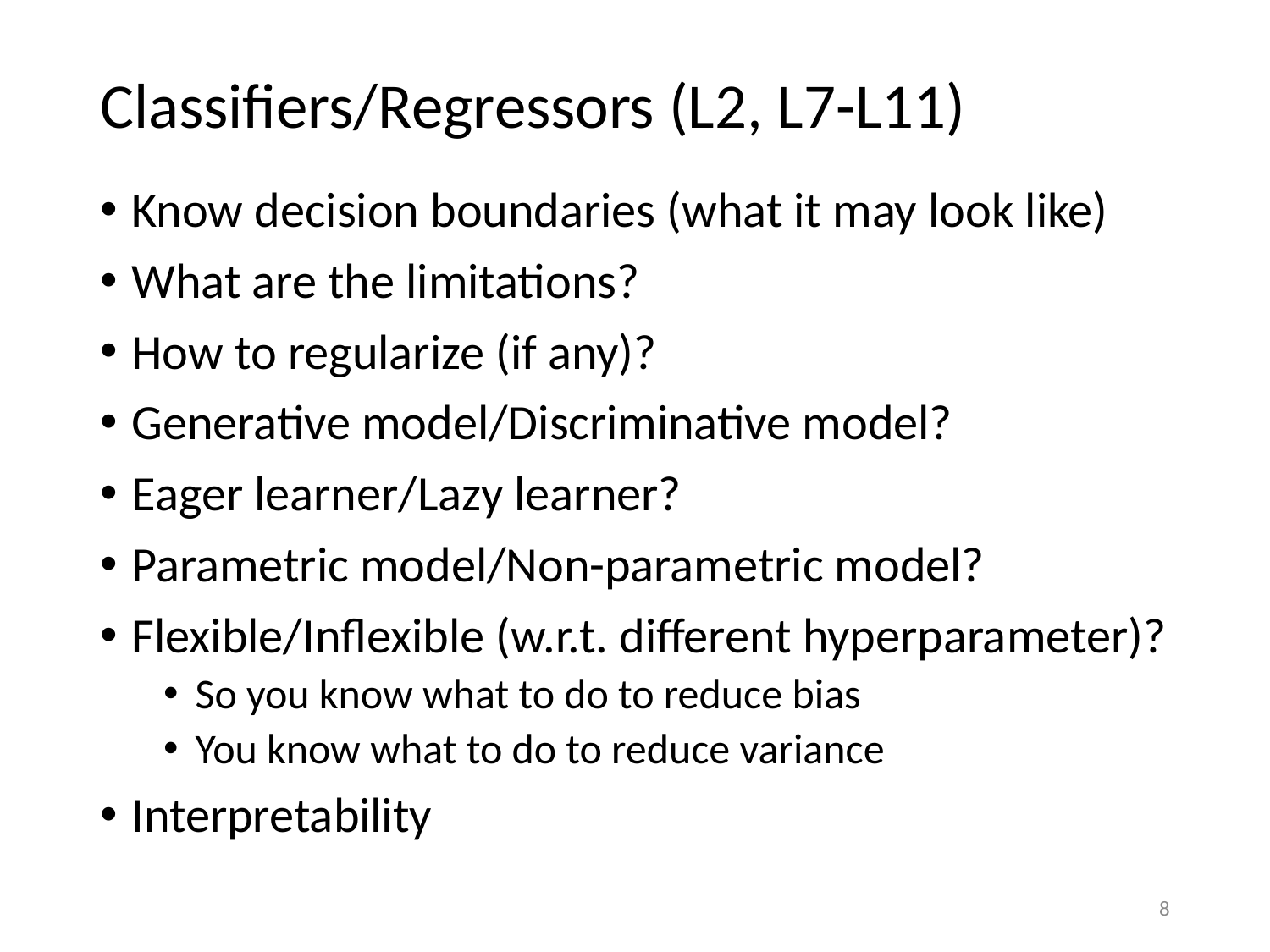

# Classifiers/Regressors (L2, L7-L11)
Know decision boundaries (what it may look like)
What are the limitations?
How to regularize (if any)?
Generative model/Discriminative model?
Eager learner/Lazy learner?
Parametric model/Non-parametric model?
Flexible/Inflexible (w.r.t. different hyperparameter)?
So you know what to do to reduce bias
You know what to do to reduce variance
Interpretability

8